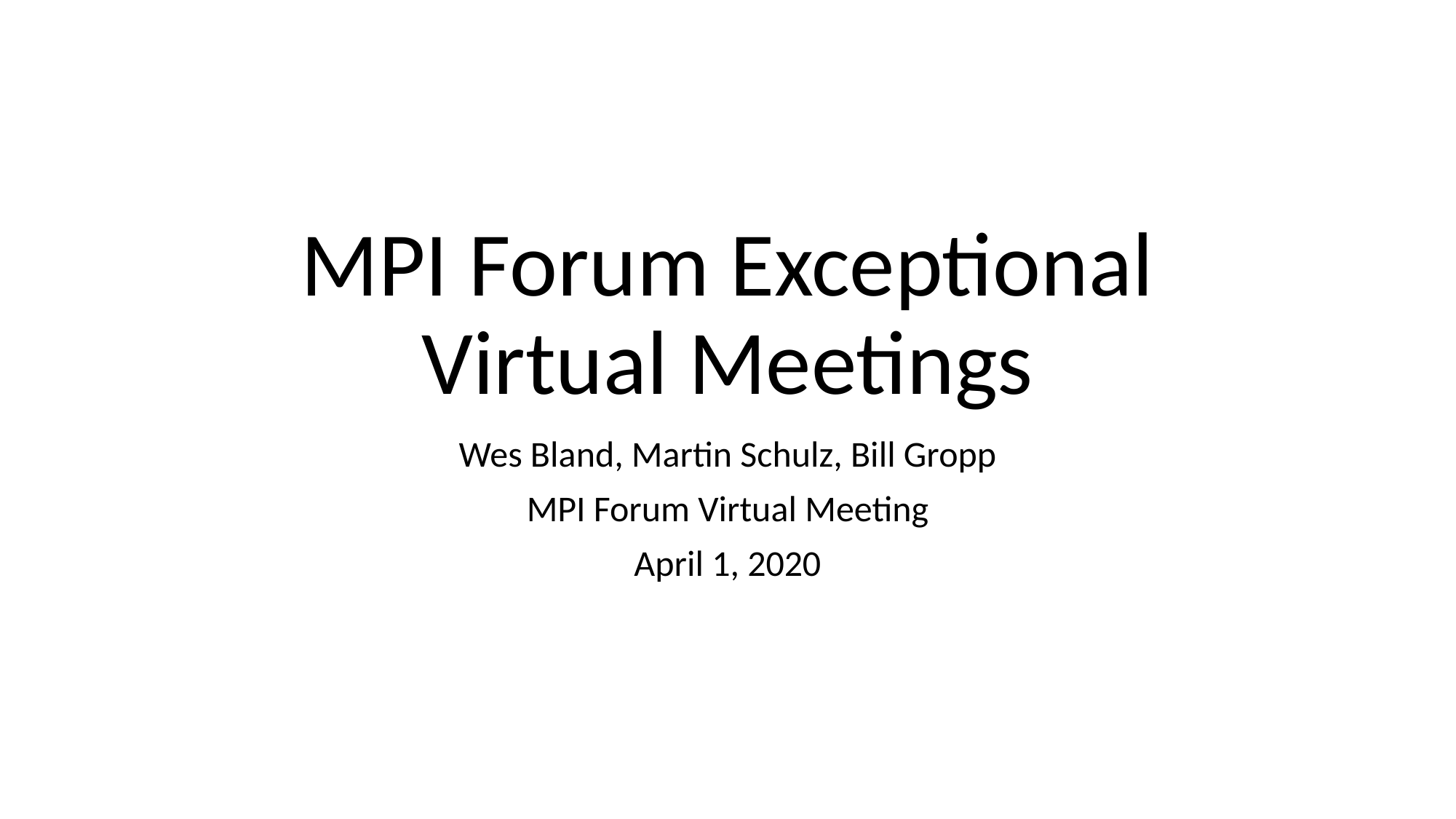

# MPI Forum Exceptional Virtual Meetings
Wes Bland, Martin Schulz, Bill Gropp
MPI Forum Virtual Meeting
April 1, 2020